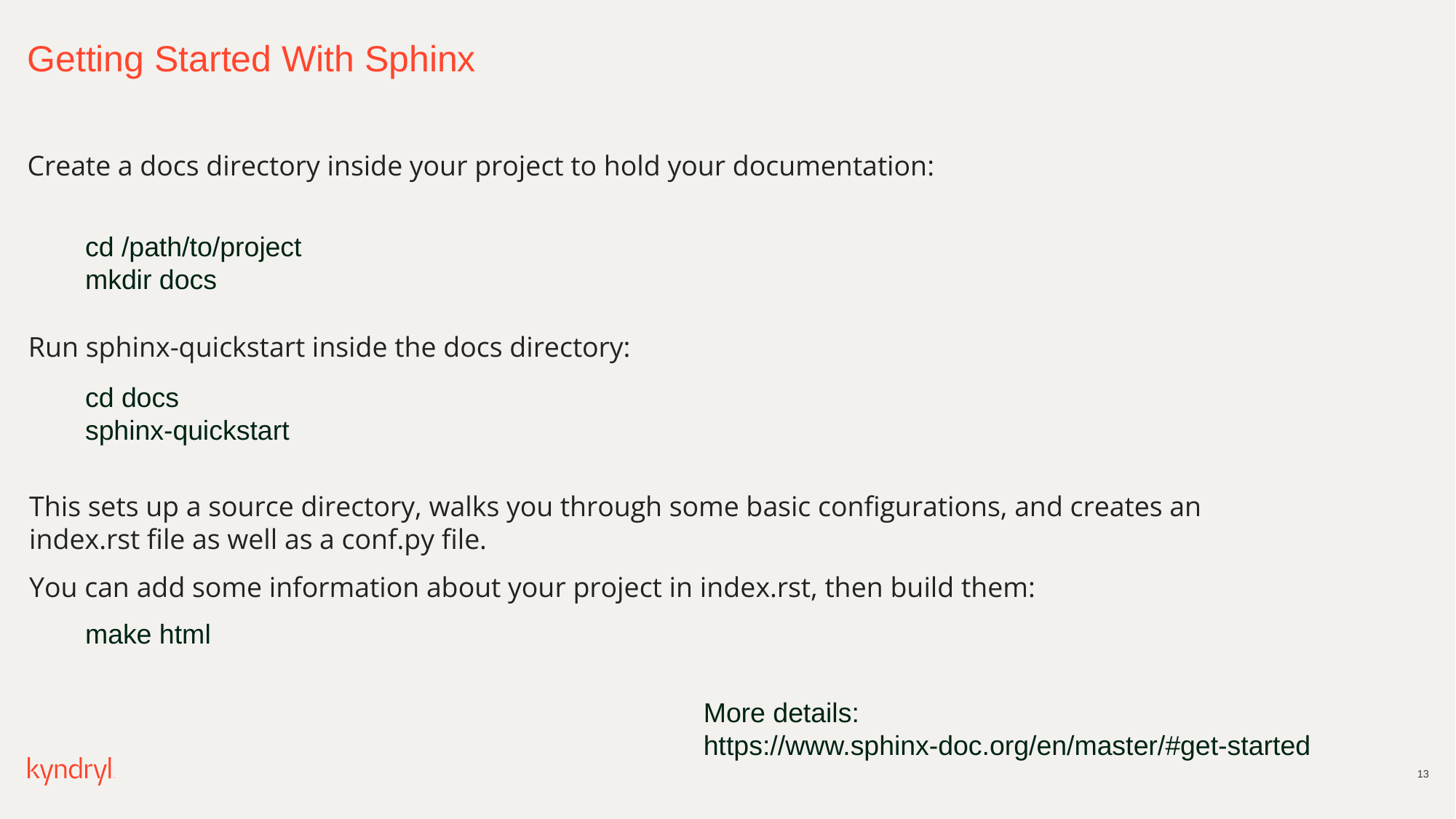

# Getting Started With Sphinx
Create a docs directory inside your project to hold your documentation:
cd /path/to/project
mkdir docs
Run sphinx-quickstart inside the docs directory:
cd docs
sphinx-quickstart
This sets up a source directory, walks you through some basic configurations, and creates an index.rst file as well as a conf.py file.
You can add some information about your project in index.rst, then build them:
make html
More details:
https://www.sphinx-doc.org/en/master/#get-started
13